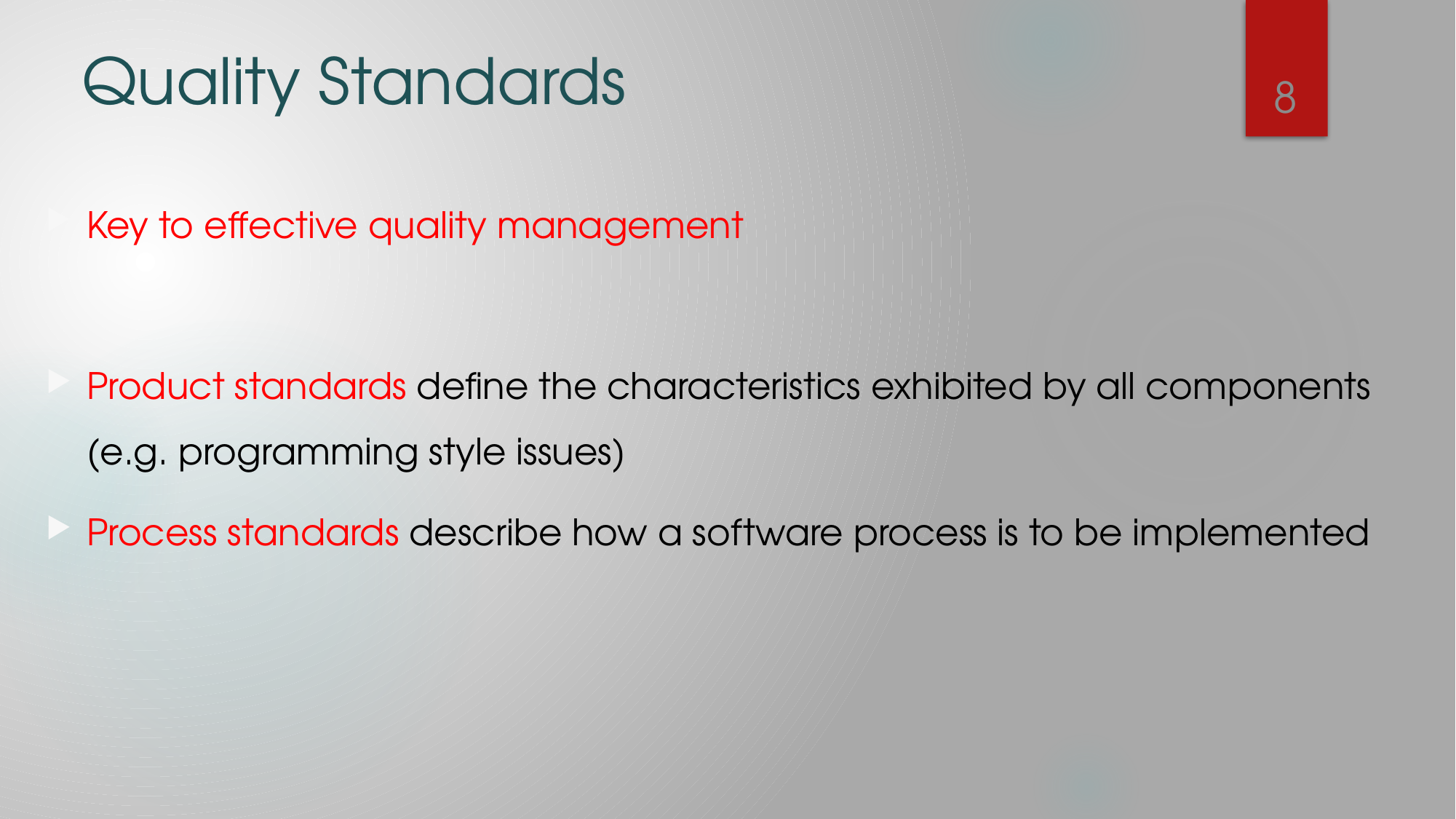

# Quality Standards
8
Key to effective quality management

Product standards define the characteristics exhibited by all components (e.g. programming style issues)
Process standards describe how a software process is to be implemented